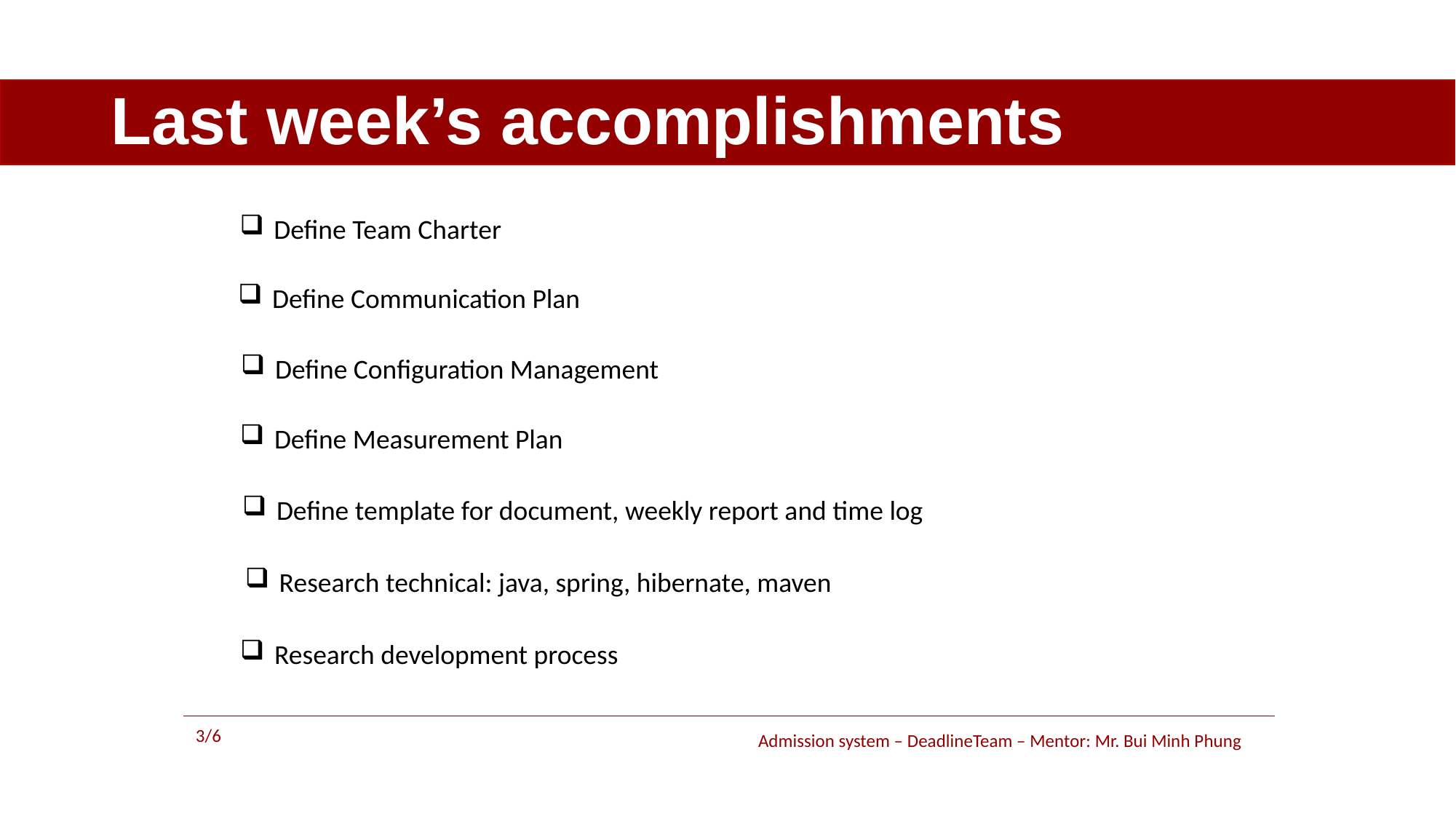

# Last week’s accomplishments

Define Team Charter
Define Communication Plan
Define Configuration Management
Define Measurement Plan
Define template for document, weekly report and time log
Research technical: java, spring, hibernate, maven
Research development process
3/6
Admission system – DeadlineTeam – Mentor: Mr. Bui Minh Phung